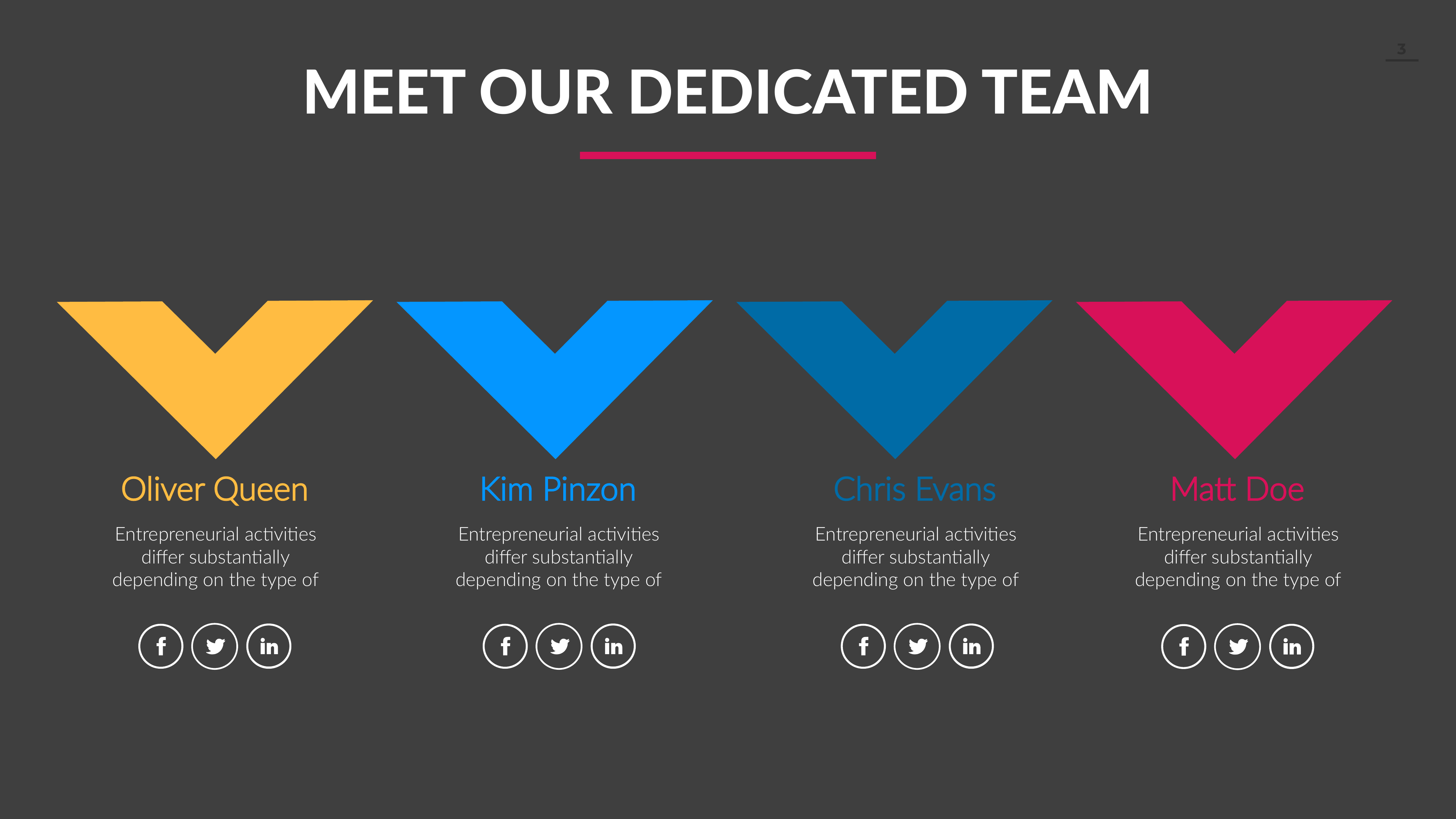

MEET OUR DEDICATED TEAM

Oliver Queen
Kim Pinzon
Chris Evans
Matt Doe
Entrepreneurial activities
differ substantially
depending on the type of
Entrepreneurial activities
differ substantially
depending on the type of
Entrepreneurial activities
differ substantially
depending on the type of
Entrepreneurial activities
differ substantially
depending on the type of